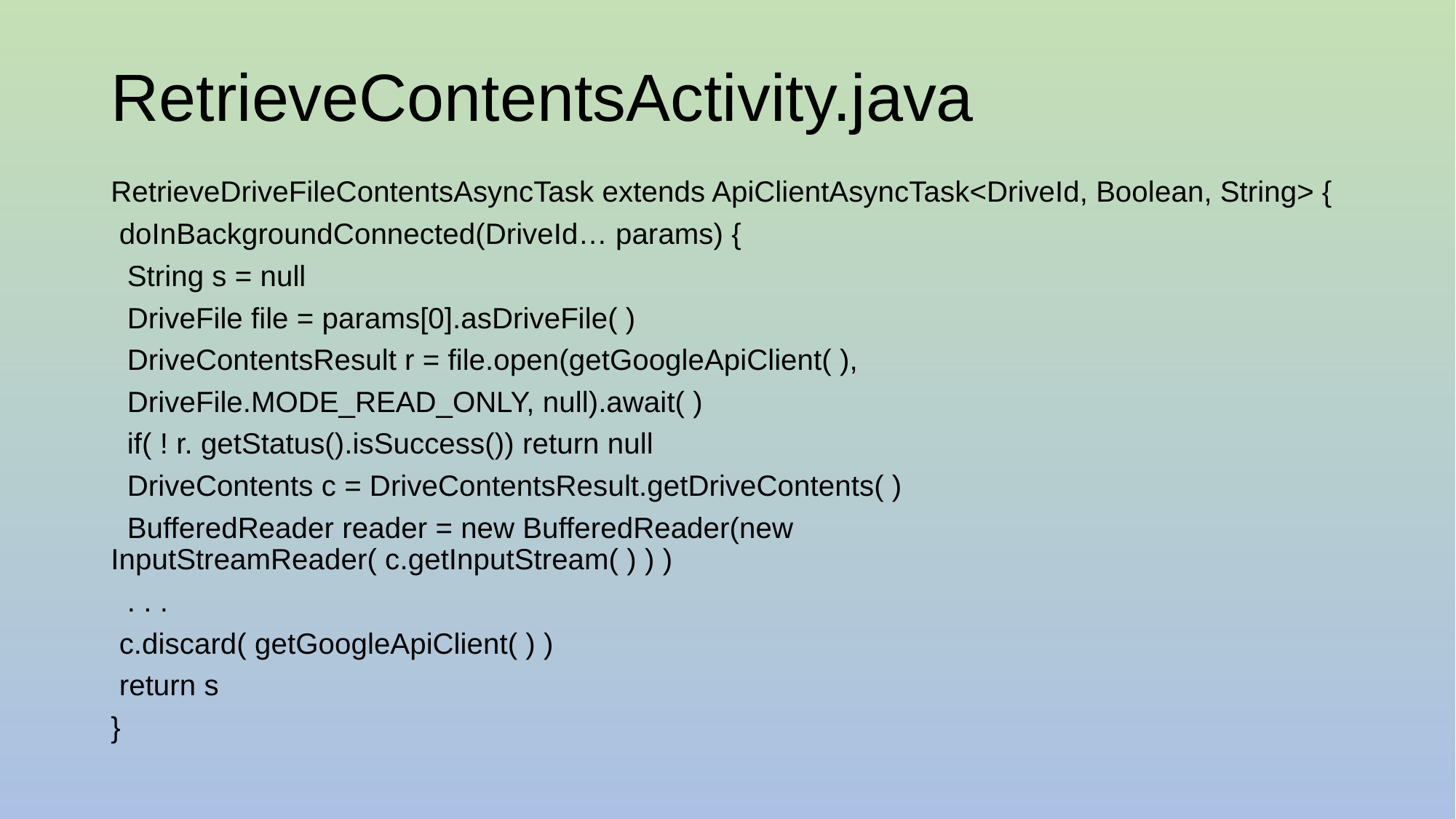

# RetrieveContentsActivity.java
RetrieveDriveFileContentsAsyncTask extends ApiClientAsyncTask<DriveId, Boolean, String> {
 doInBackgroundConnected(DriveId… params) {
  String s = null
  DriveFile file = params[0].asDriveFile( )
  DriveContentsResult r = file.open(getGoogleApiClient( ),
  DriveFile.MODE_READ_ONLY, null).await( )
  if( ! r. getStatus().isSuccess()) return null
  DriveContents c = DriveContentsResult.getDriveContents( )
  BufferedReader reader = new BufferedReader(new InputStreamReader( c.getInputStream( ) ) )
  . . .
 c.discard( getGoogleApiClient( ) )
 return s
}